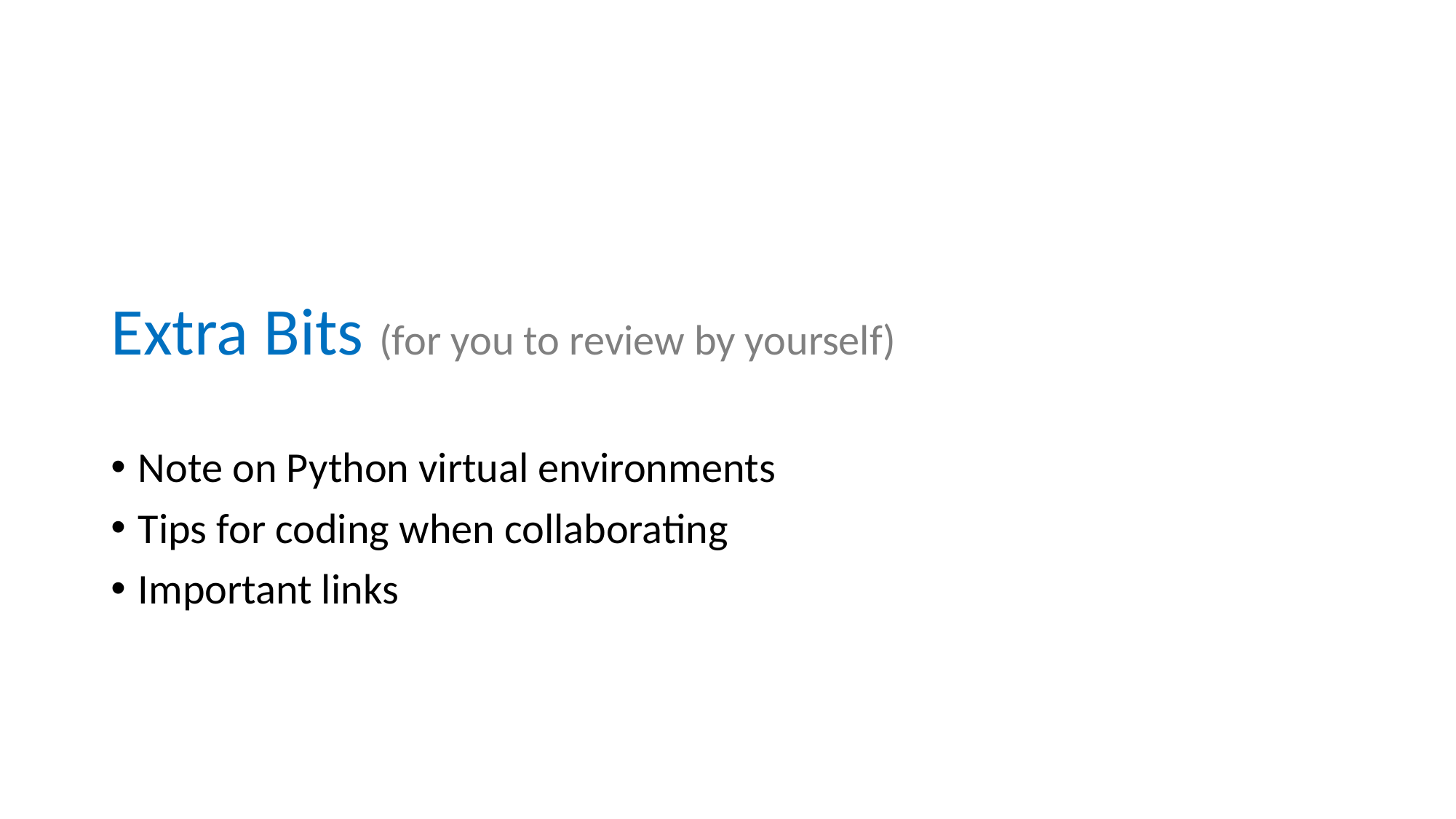

Extra Bits (for you to review by yourself)

Note on Python virtual environments
Tips for coding when collaborating
Important links